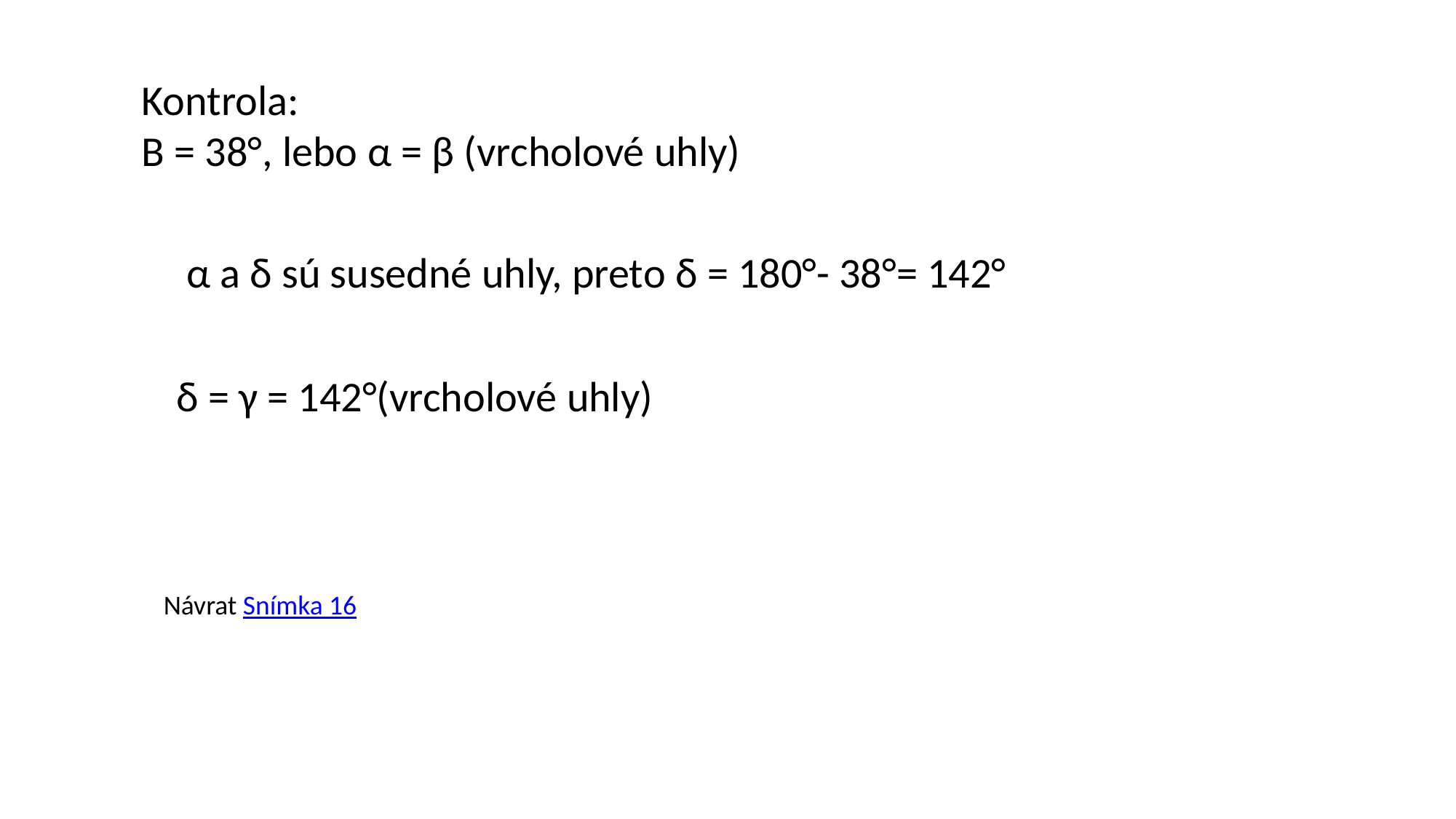

Kontrola:
Β = 38°, lebo α = β (vrcholové uhly)
 α a δ sú susedné uhly, preto δ = 180°- 38°= 142°
δ = γ = 142°(vrcholové uhly)
Návrat Snímka 16